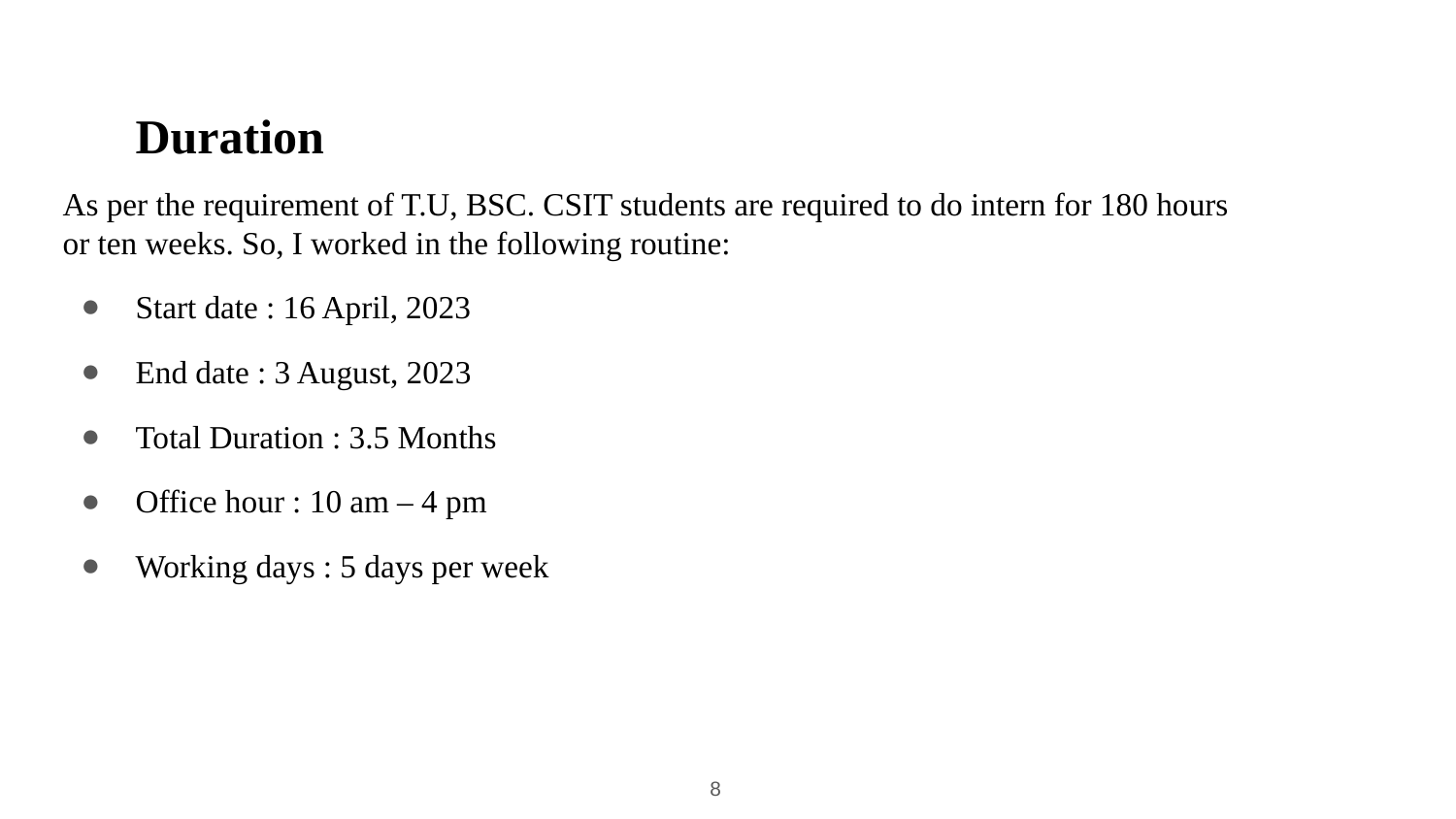

Duration
As per the requirement of T.U, BSC. CSIT students are required to do intern for 180 hours or ten weeks. So, I worked in the following routine:
Start date : 16 April, 2023
End date : 3 August, 2023
Total Duration : 3.5 Months
Office hour : 10 am – 4 pm
Working days : 5 days per week

8